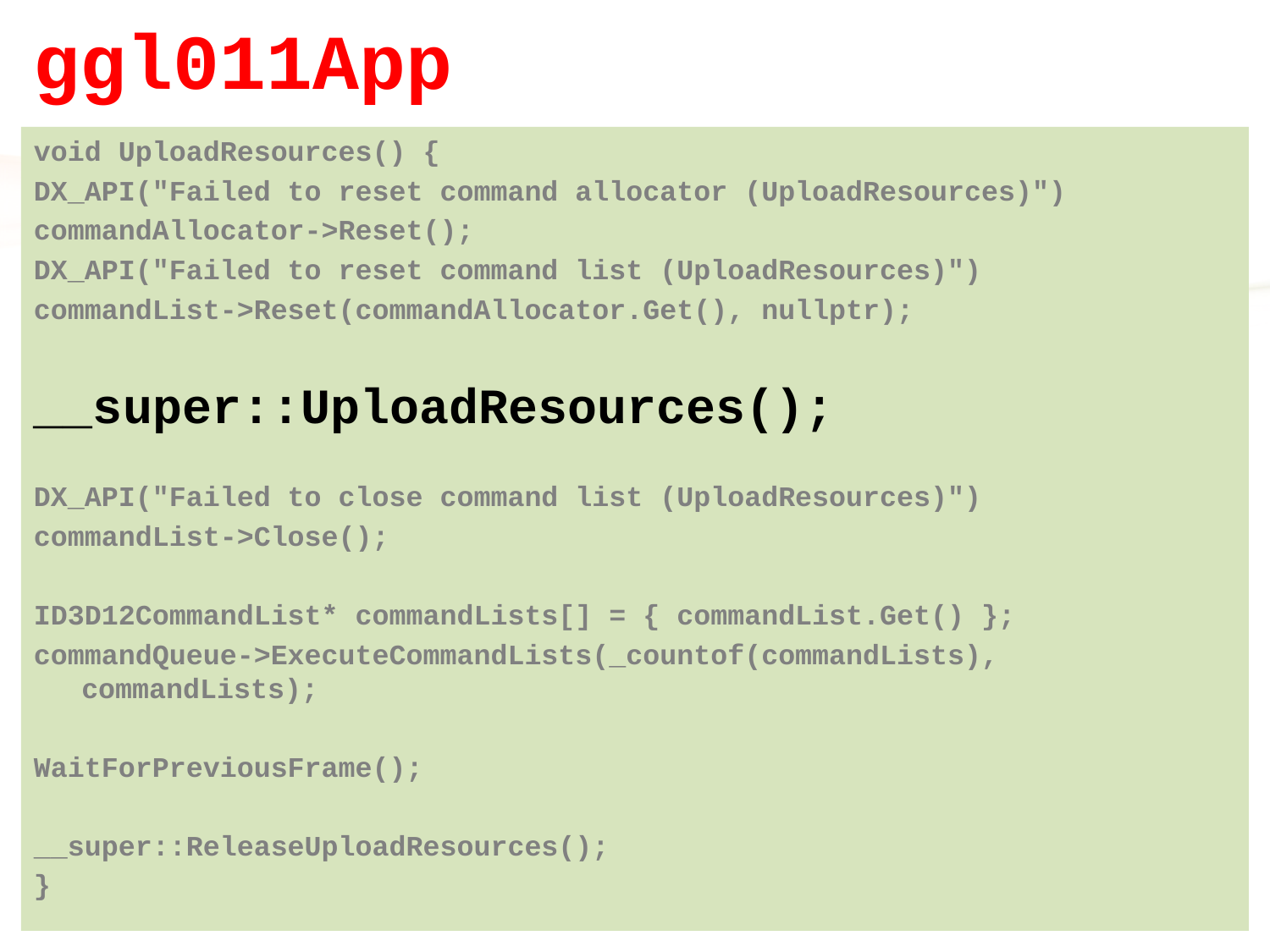

# ggl011App
void UploadResources() {
DX_API("Failed to reset command allocator (UploadResources)")
commandAllocator->Reset();
DX_API("Failed to reset command list (UploadResources)")
commandList->Reset(commandAllocator.Get(), nullptr);

__super::UploadResources();

DX_API("Failed to close command list (UploadResources)")
commandList->Close();

ID3D12CommandList* commandLists[] = { commandList.Get() };
commandQueue->ExecuteCommandLists(_countof(commandLists), commandLists);

WaitForPreviousFrame();

__super::ReleaseUploadResources();
}